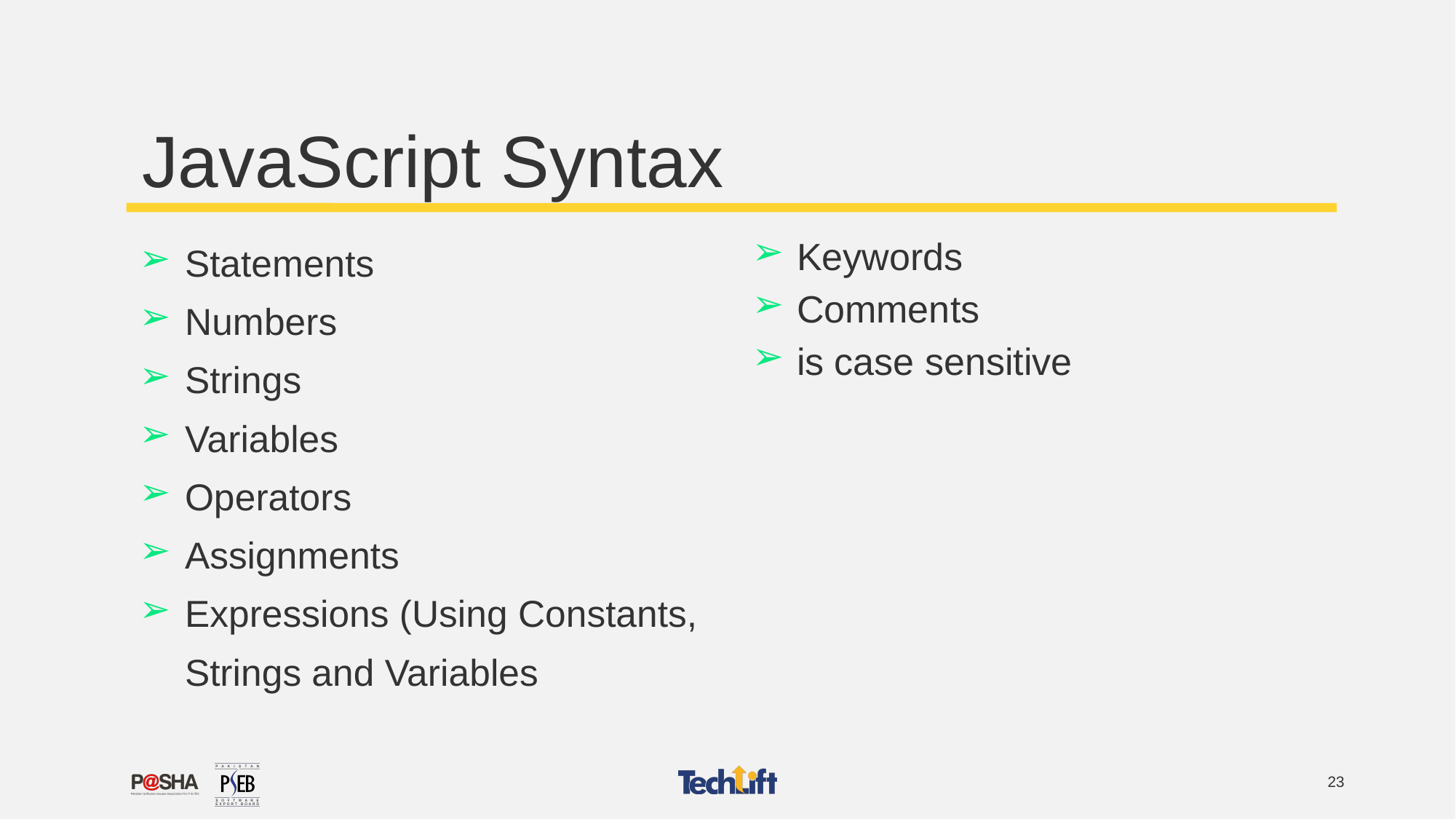

# JavaScript Syntax
Statements
Numbers
Strings
Variables
Operators
Assignments
Expressions (Using Constants, Strings and Variables
Keywords
Comments
is case sensitive
23